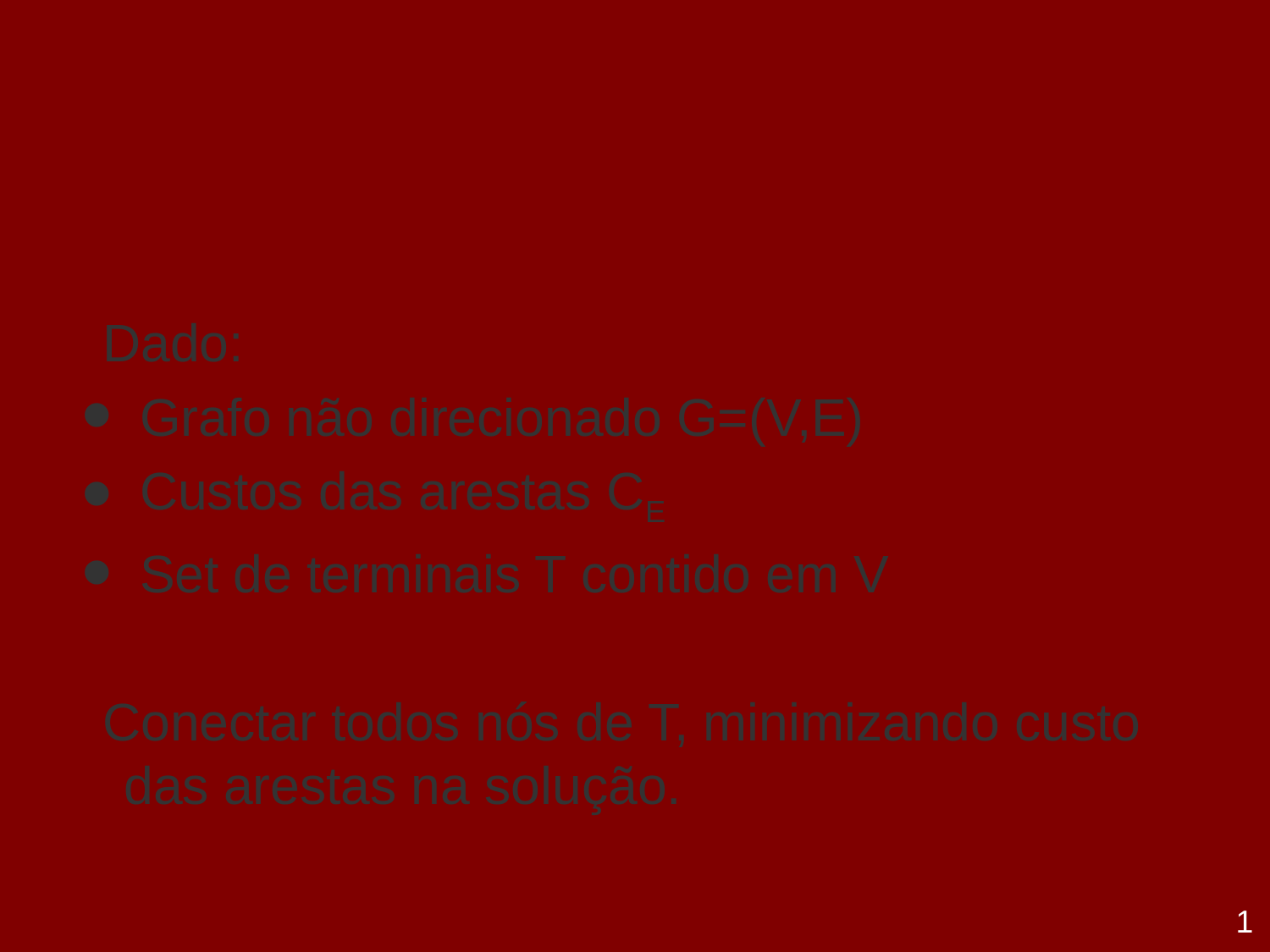

# O Problema

Dado:
Grafo não direcionado G=(V,E)
Custos das arestas CE
Set de terminais T contido em V

Conectar todos nós de T, minimizando custo das arestas na solução.
1